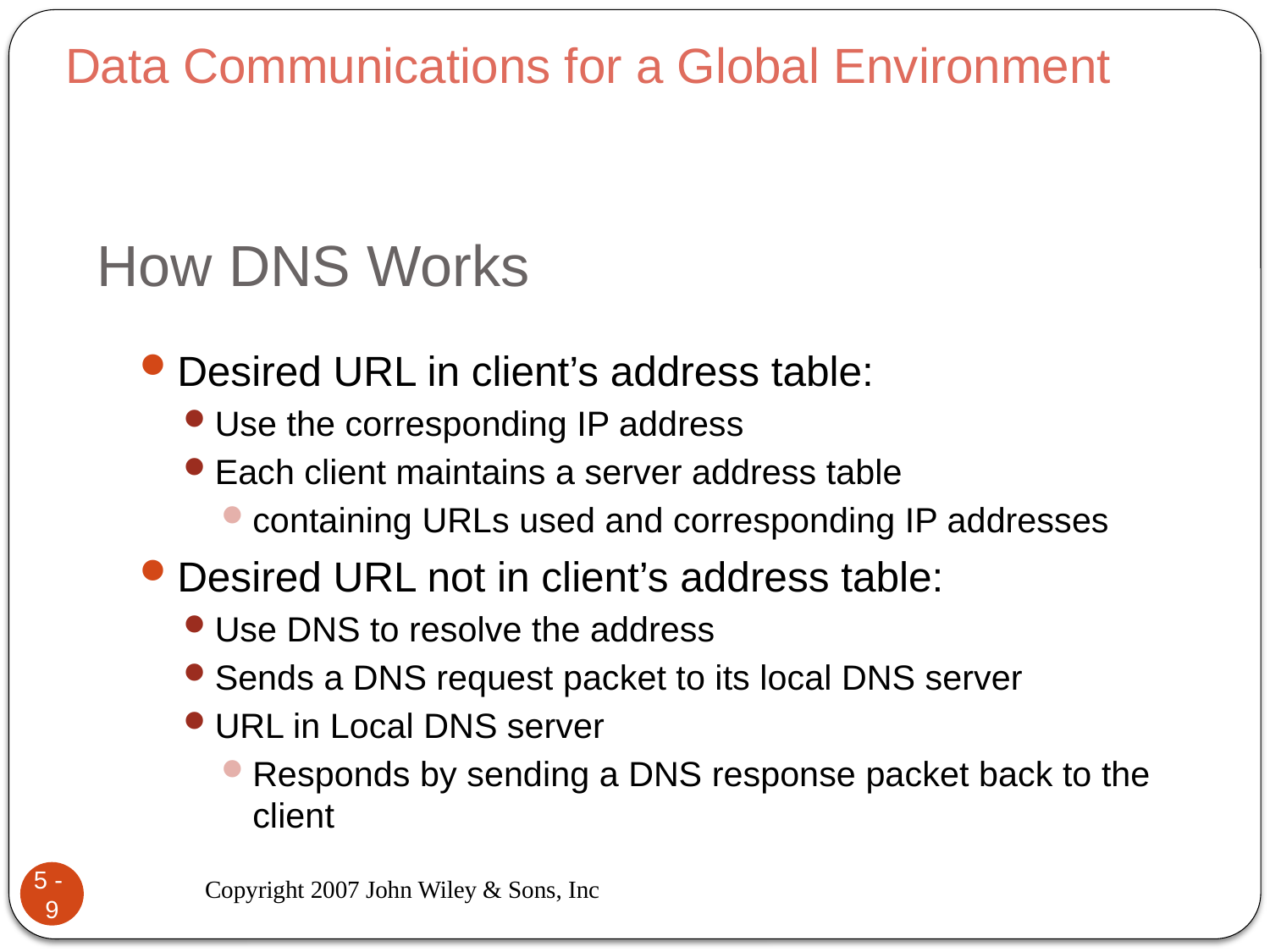

Data Communications for a Global Environment
# How DNS Works
Desired URL in client’s address table:
Use the corresponding IP address
Each client maintains a server address table
containing URLs used and corresponding IP addresses
Desired URL not in client’s address table:
Use DNS to resolve the address
Sends a DNS request packet to its local DNS server
URL in Local DNS server
Responds by sending a DNS response packet back to the client
Copyright 2007 John Wiley & Sons, Inc
5 - 9